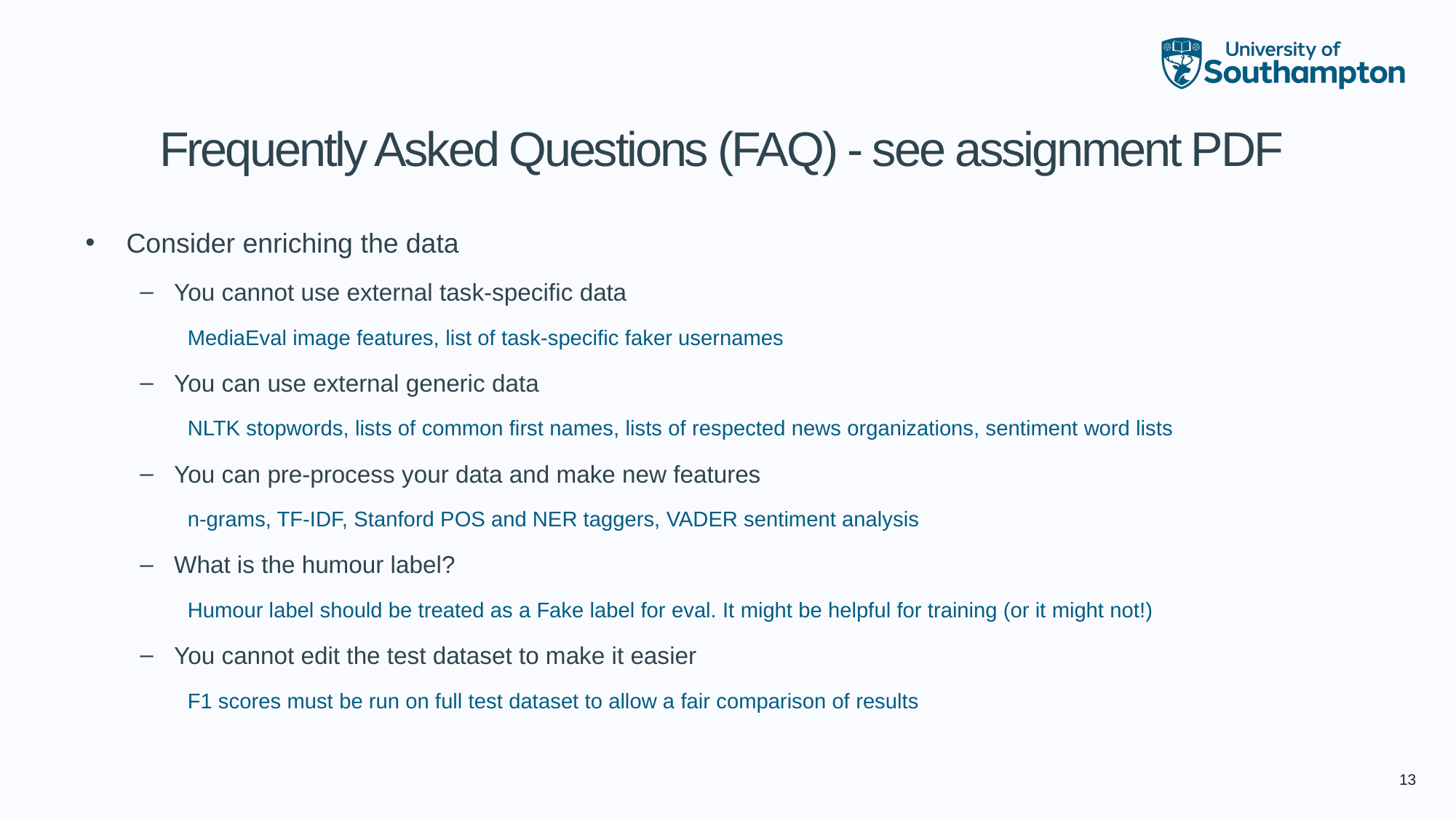

# Frequently Asked Questions (FAQ) - see assignment PDF
Consider enriching the data
You cannot use external task-specific data
MediaEval image features, list of task-specific faker usernames
You can use external generic data
NLTK stopwords, lists of common first names, lists of respected news organizations, sentiment word lists
You can pre-process your data and make new features
n-grams, TF-IDF, Stanford POS and NER taggers, VADER sentiment analysis
What is the humour label?
Humour label should be treated as a Fake label for eval. It might be helpful for training (or it might not!)
You cannot edit the test dataset to make it easier
F1 scores must be run on full test dataset to allow a fair comparison of results